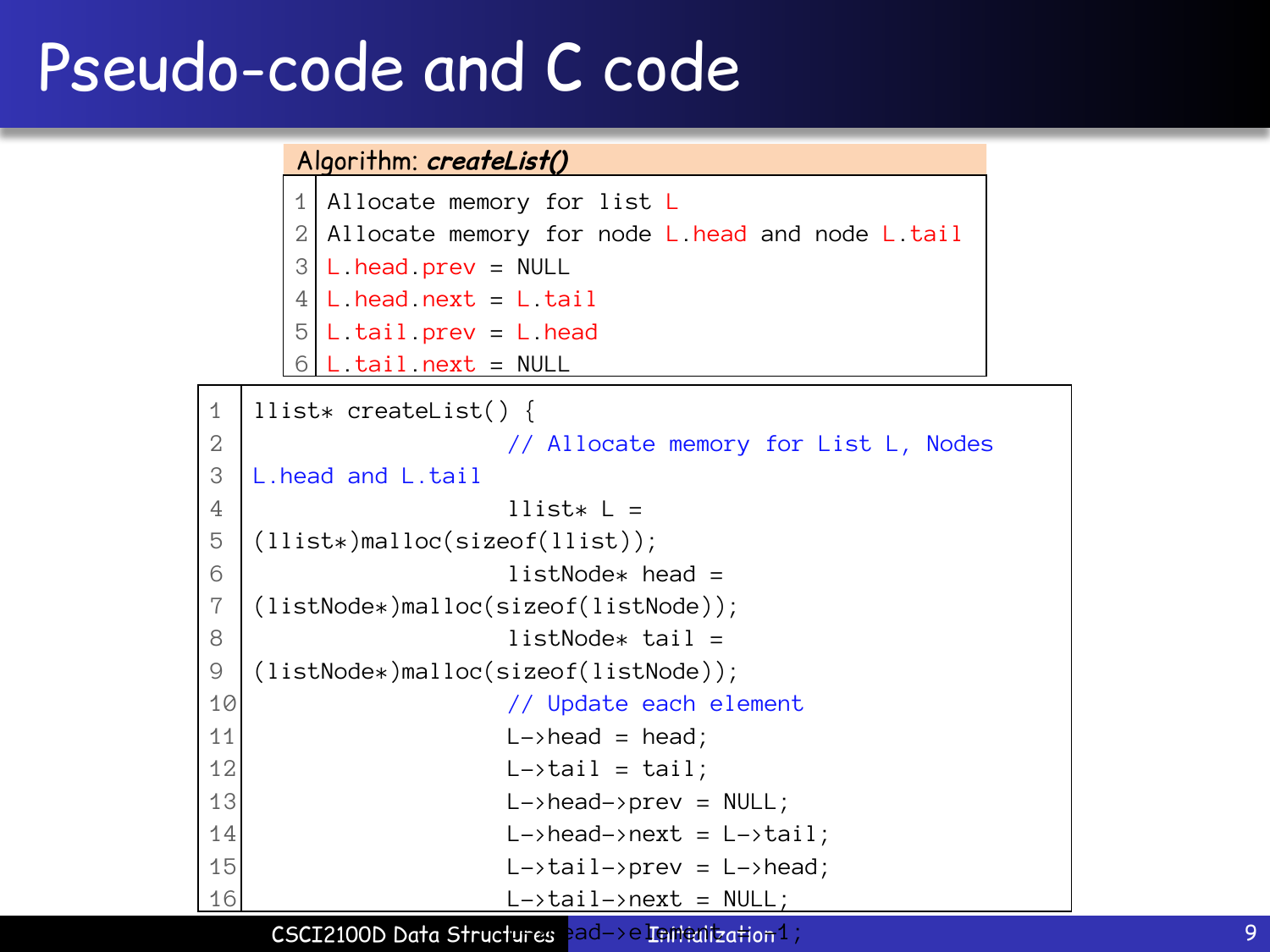

# Pseudo-code and C code
Algorithm: createList()
Allocate memory for list L
Allocate memory for node L.head and node L.tail
L.head.prev = NULL
L.head.next = L.tail
L.tail.prev = L.head
L.tail.next = NULL
1
2
3
4
5
6

1
2
3
4
5
6
7
8
9
10
11
12
13
14
15
16
llist* createList() {
		// Allocate memory for List L, Nodes L.head and L.tail
		llist* L = (llist*)malloc(sizeof(llist));
		listNode* head = (listNode*)malloc(sizeof(listNode));
		listNode* tail = (listNode*)malloc(sizeof(listNode));
		// Update each element
		L->head = head;
		L->tail = tail;
		L->head->prev = NULL;
		L->head->next = L->tail;
		L->tail->prev = L->head;
		L->tail->next = NULL;
		L->head->element = -1;
		L->tail->element = -1;
		return L;
}
Initialization
9